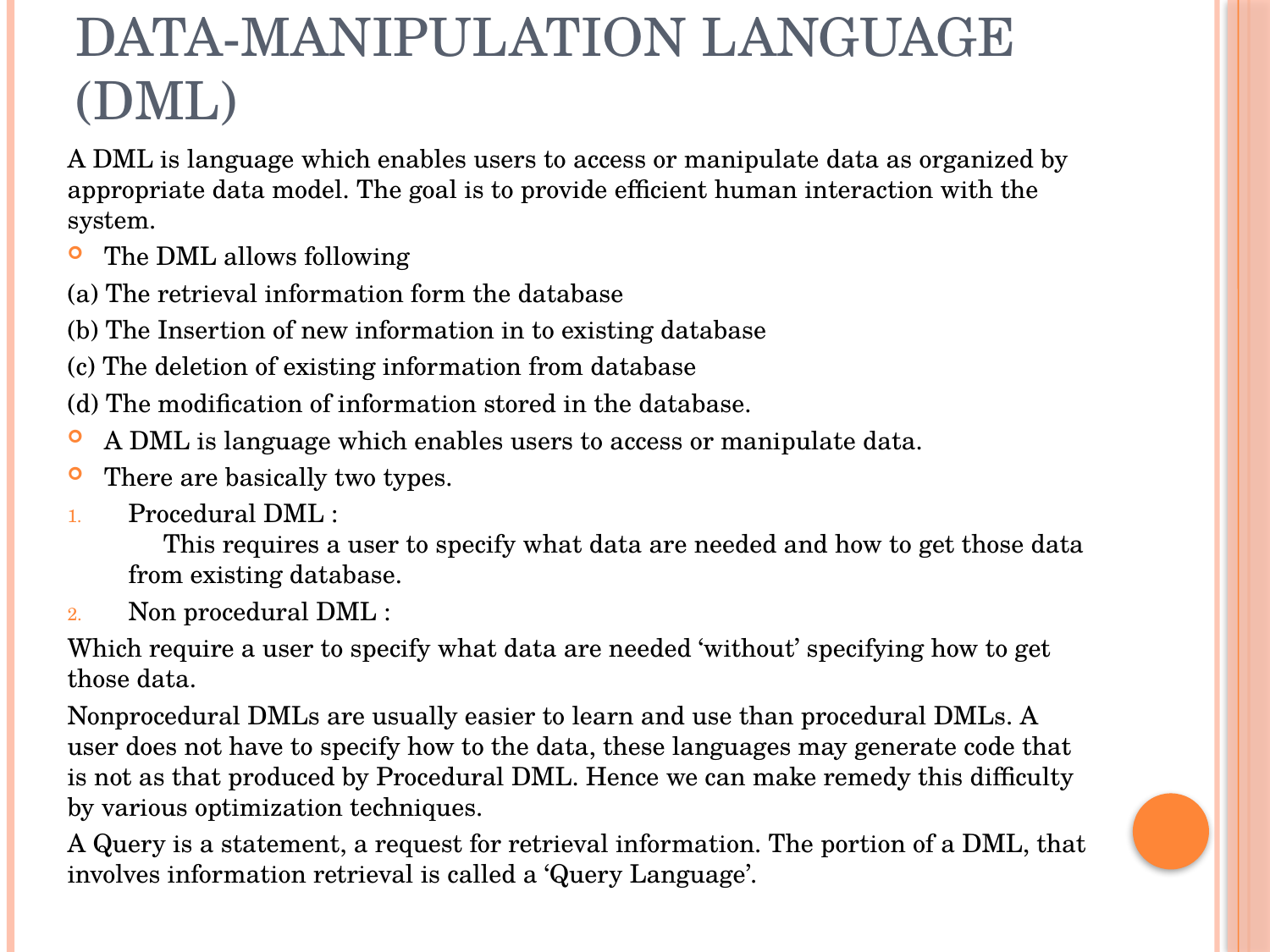

# Data-Manipulation Language (DML)
A DML is language which enables users to access or manipulate data as organized by appropriate data model. The goal is to provide efficient human interaction with the system.
The DML allows following
(a) The retrieval information form the database
(b) The Insertion of new information in to existing database
(c) The deletion of existing information from database
(d) The modification of information stored in the database.
A DML is language which enables users to access or manipulate data.
There are basically two types.
Procedural DML :                                                                                                                 This requires a user to specify what data are needed and how to get those data from existing database.
Non procedural DML :
Which require a user to specify what data are needed ‘without’ specifying how to get those data.
Nonprocedural DMLs are usually easier to learn and use than procedural DMLs. A user does not have to specify how to the data, these languages may generate code that is not as that produced by Procedural DML. Hence we can make remedy this difficulty by various optimization techniques.
A Query is a statement, a request for retrieval information. The portion of a DML, that involves information retrieval is called a ‘Query Language’.